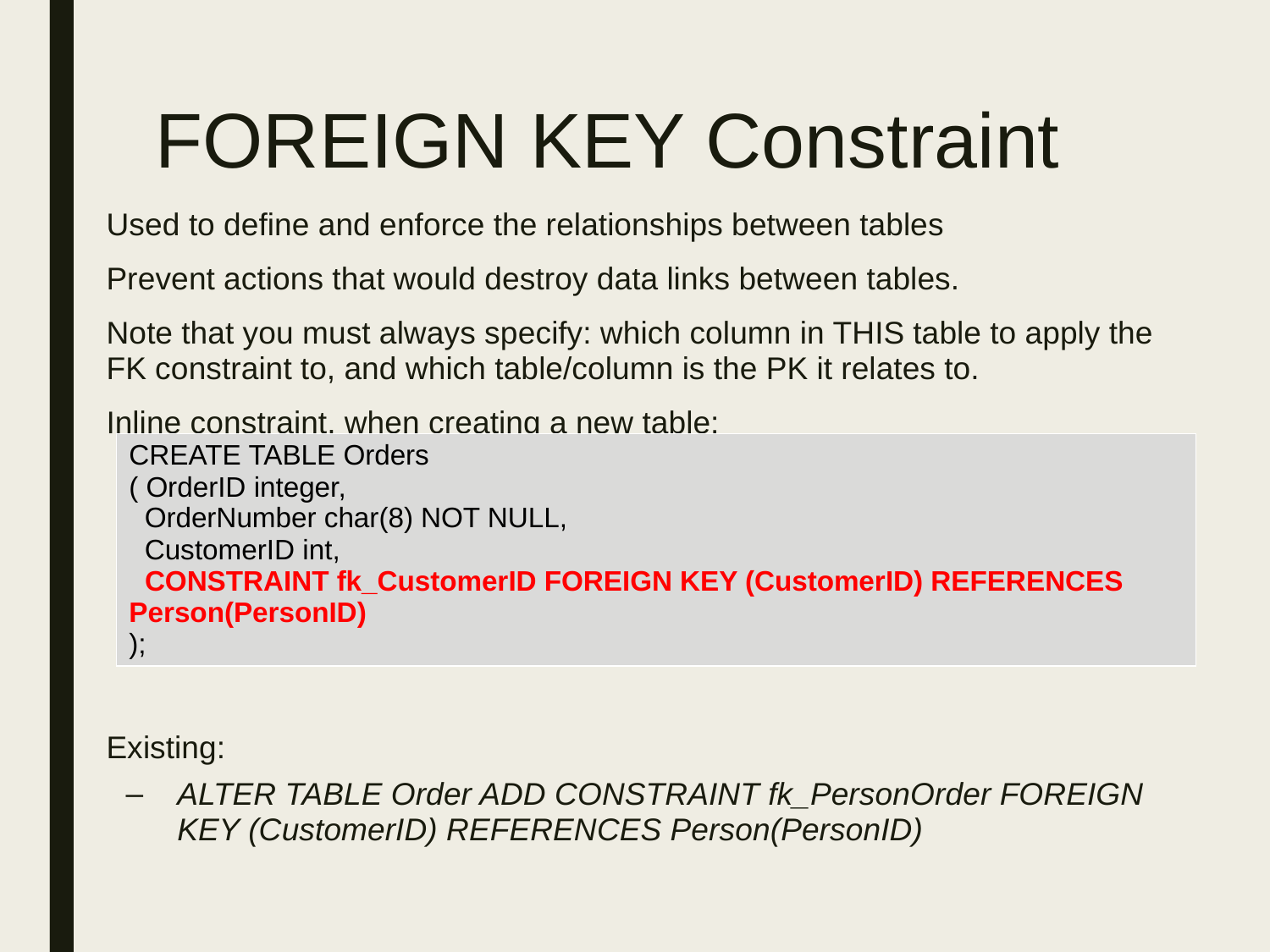

# FOREIGN KEY Constraint
Used to define and enforce the relationships between tables
Prevent actions that would destroy data links between tables.
Note that you must always specify: which column in THIS table to apply the FK constraint to, and which table/column is the PK it relates to.
Inline constraint, when creating a new table:

Existing:
ALTER TABLE Order ADD CONSTRAINT fk_PersonOrder FOREIGN KEY (CustomerID) REFERENCES Person(PersonID)

| CREATE TABLE Orders ( OrderID integer, OrderNumber char(8) NOT NULL, CustomerID int, CONSTRAINT fk\_CustomerID FOREIGN KEY (CustomerID) REFERENCES Person(PersonID) ); |
| --- |